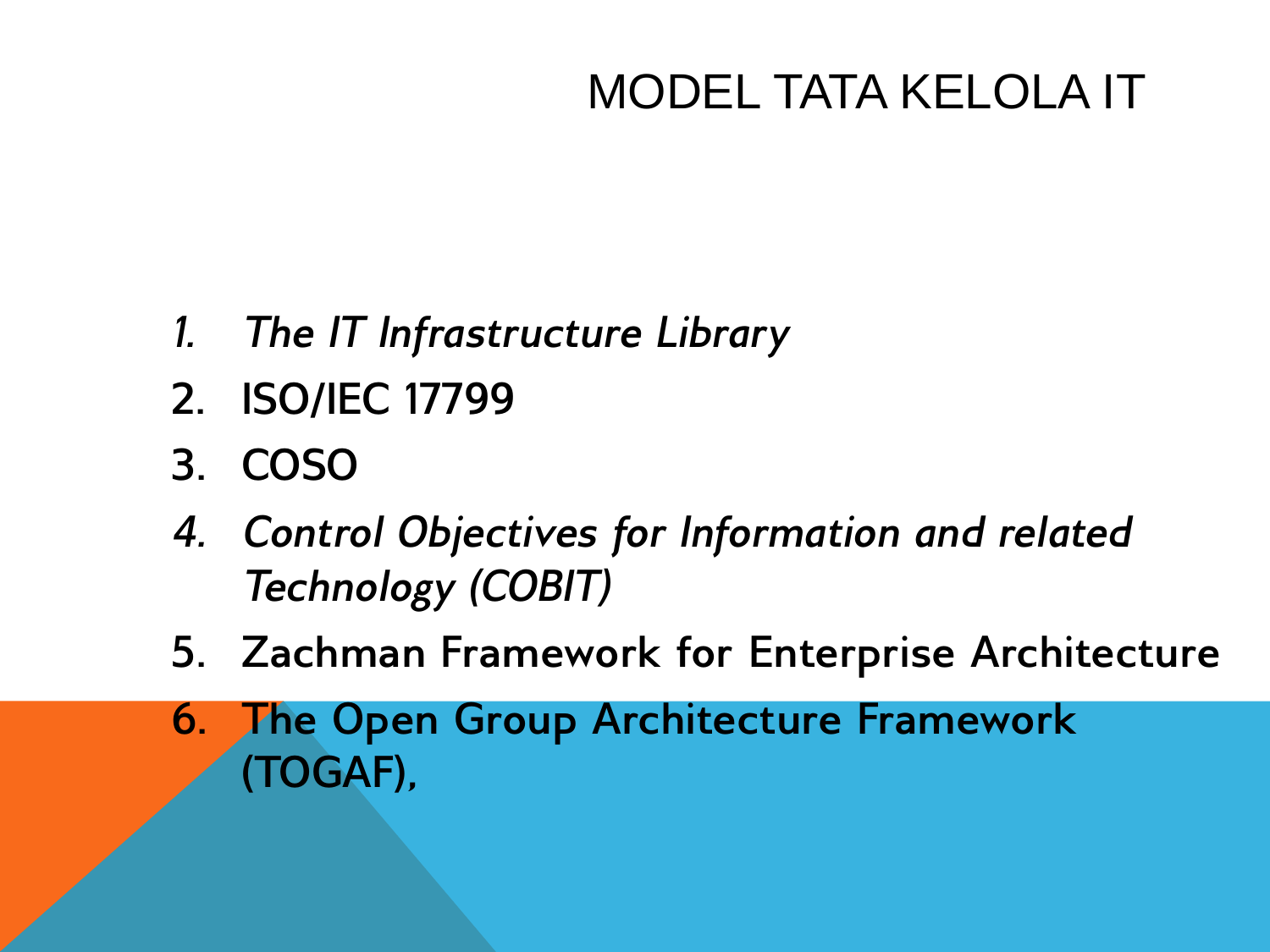

# MODEL TATA KELOLA IT
The IT Infrastructure Library
ISO/IEC 17799
COSO
Control Objectives for Information and related  Technology (COBIT)
Zachman Framework for Enterprise Architecture
The Open Group Architecture Framework (TOGAF),